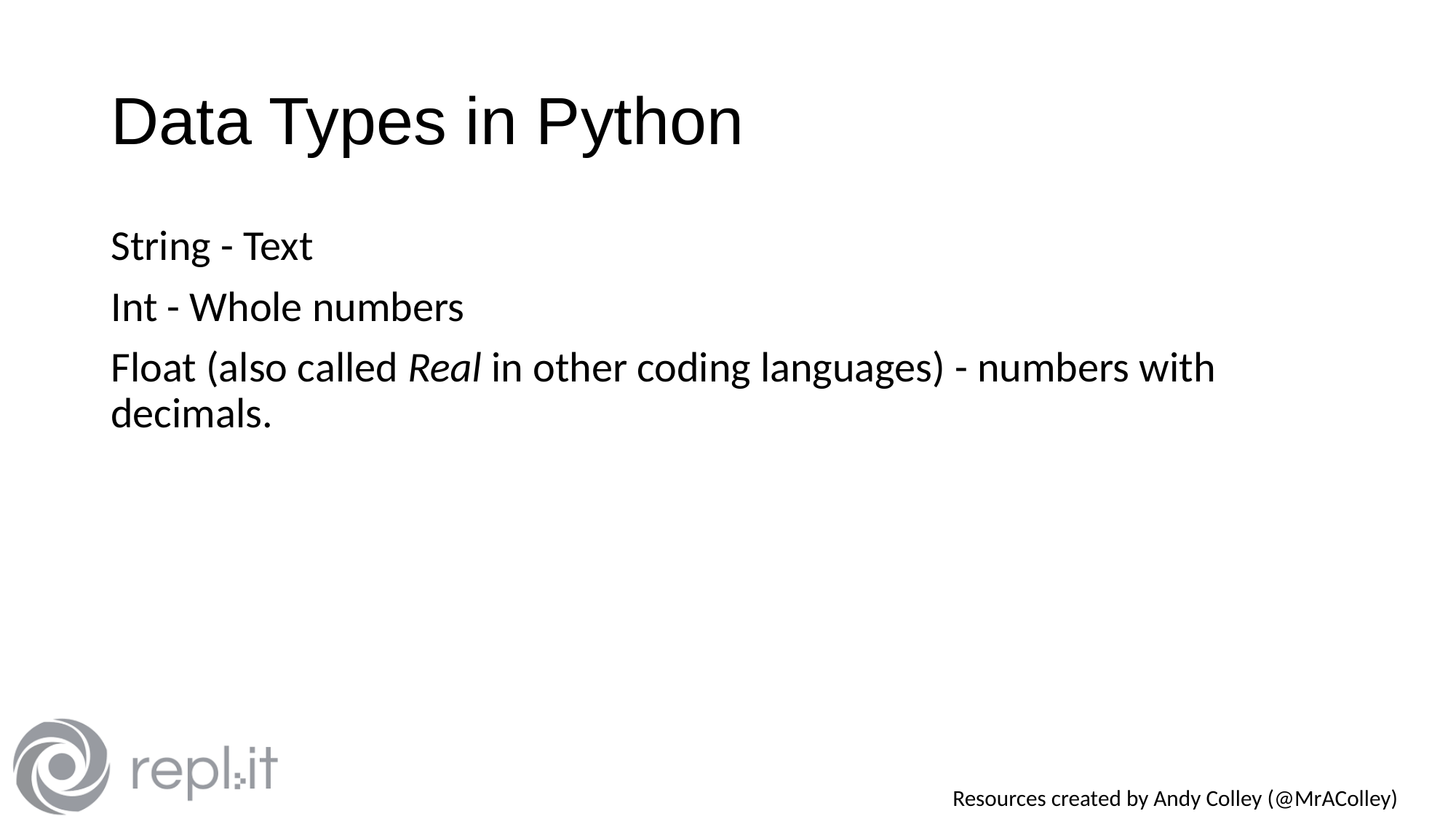

# Data Types in Python
String - Text
Int - Whole numbers
Float (also called Real in other coding languages) - numbers with decimals.